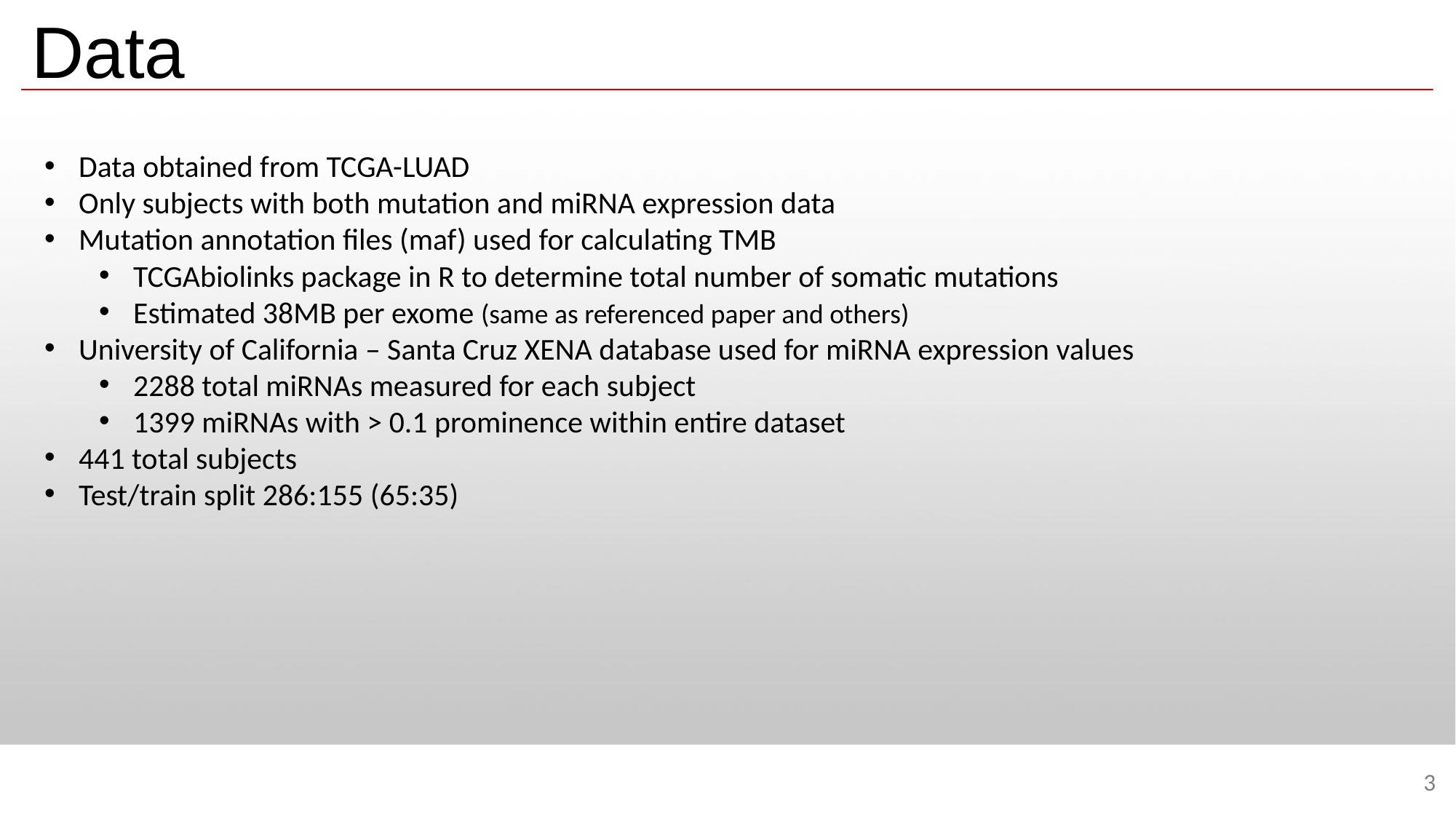

Data
Data obtained from TCGA-LUAD
Only subjects with both mutation and miRNA expression data
Mutation annotation files (maf) used for calculating TMB
TCGAbiolinks package in R to determine total number of somatic mutations
Estimated 38MB per exome (same as referenced paper and others)
University of California – Santa Cruz XENA database used for miRNA expression values
2288 total miRNAs measured for each subject
1399 miRNAs with > 0.1 prominence within entire dataset
441 total subjects
Test/train split 286:155 (65:35)
3